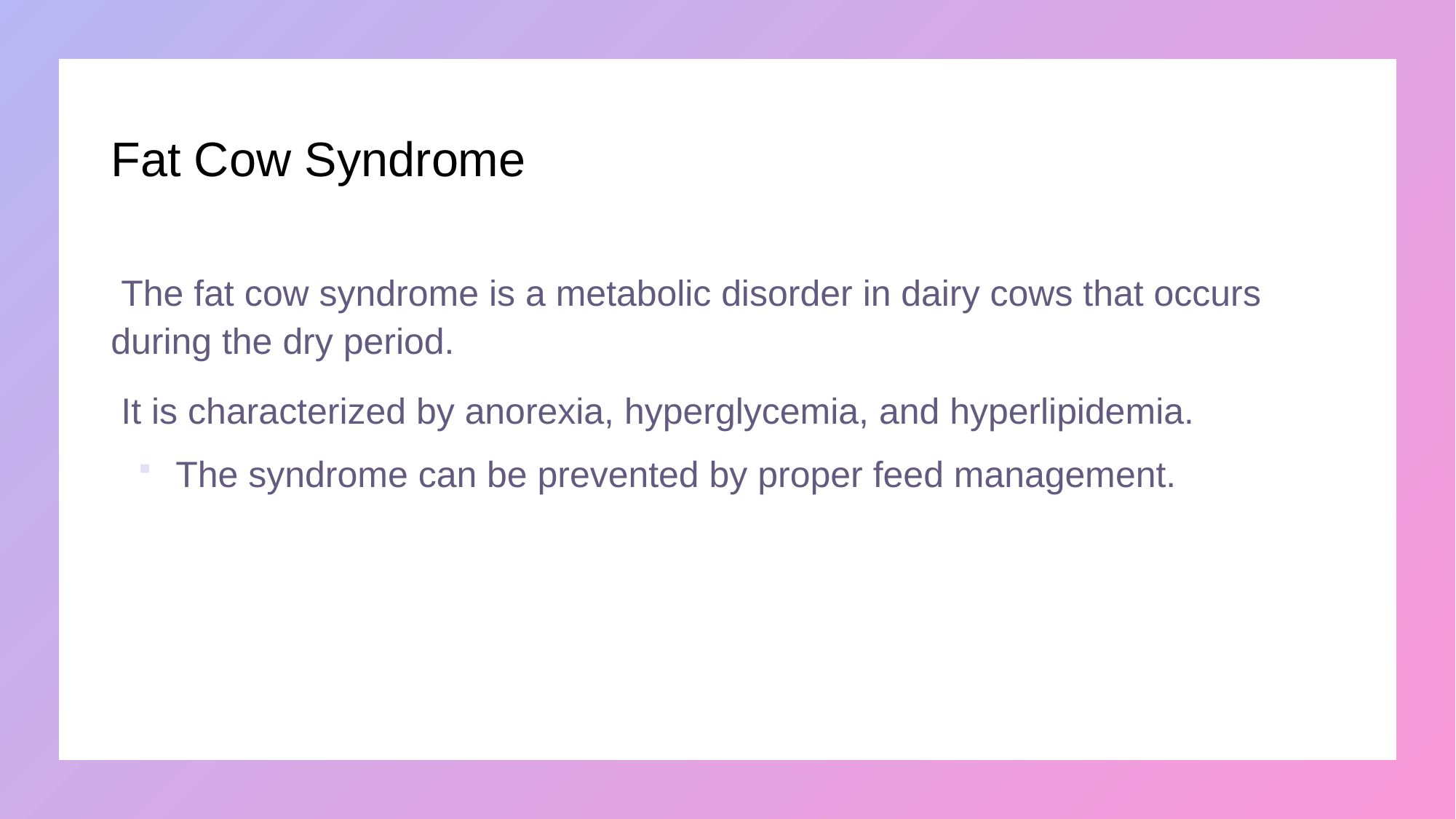

# Fat Cow Syndrome
 The fat cow syndrome is a metabolic disorder in dairy cows that occurs during the dry period.
 It is characterized by anorexia, hyperglycemia, and hyperlipidemia.
 The syndrome can be prevented by proper feed management.